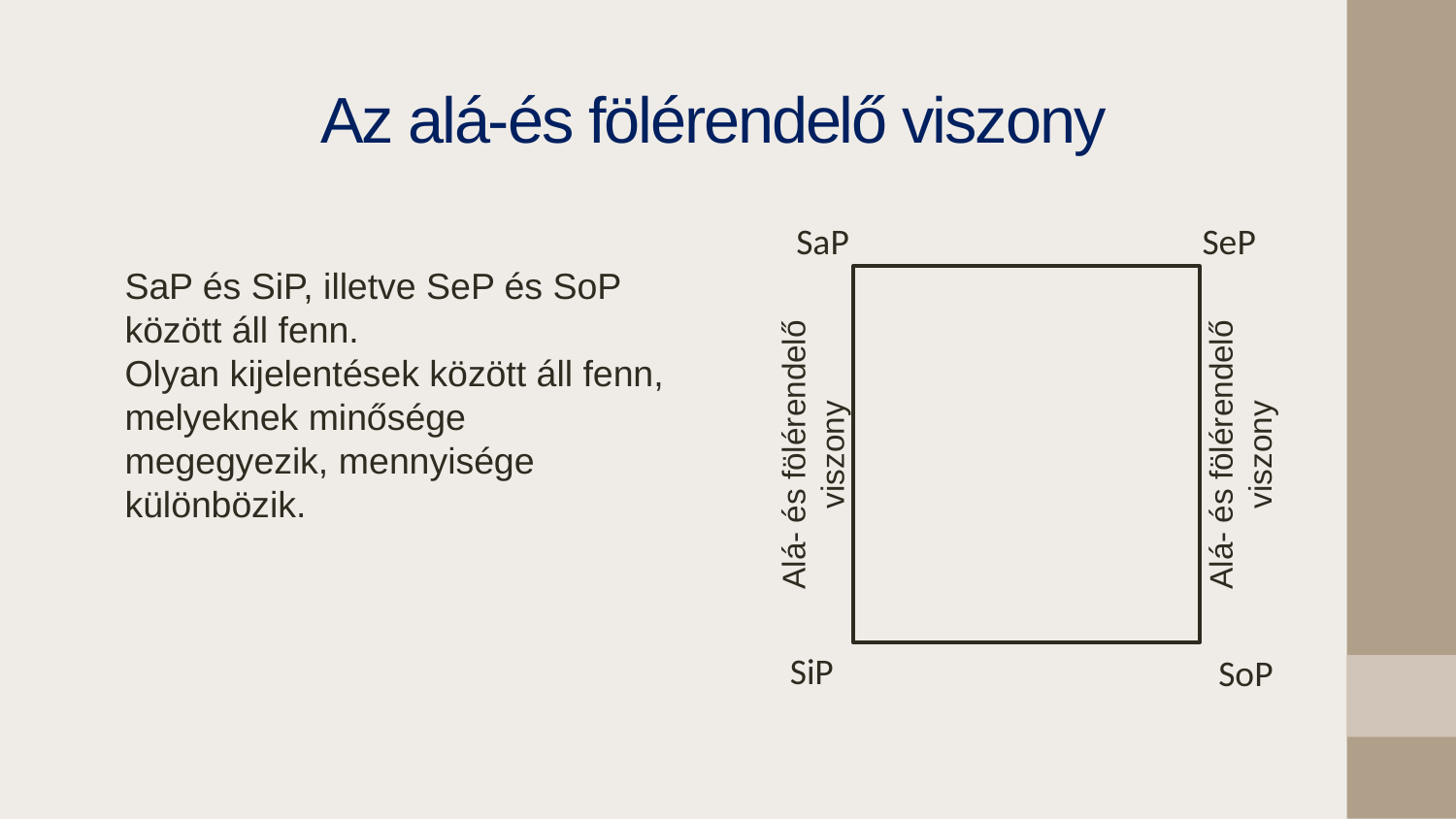

# Az alá-és fölérendelő viszony
SaP

Alá- és fölérendelő viszony
Alá- és fölérendelő viszony
SiP
SeP
SoP
SaP és SiP, illetve SeP és SoP között áll fenn.
Olyan kijelentések között áll fenn, melyeknek minősége megegyezik, mennyisége különbözik.